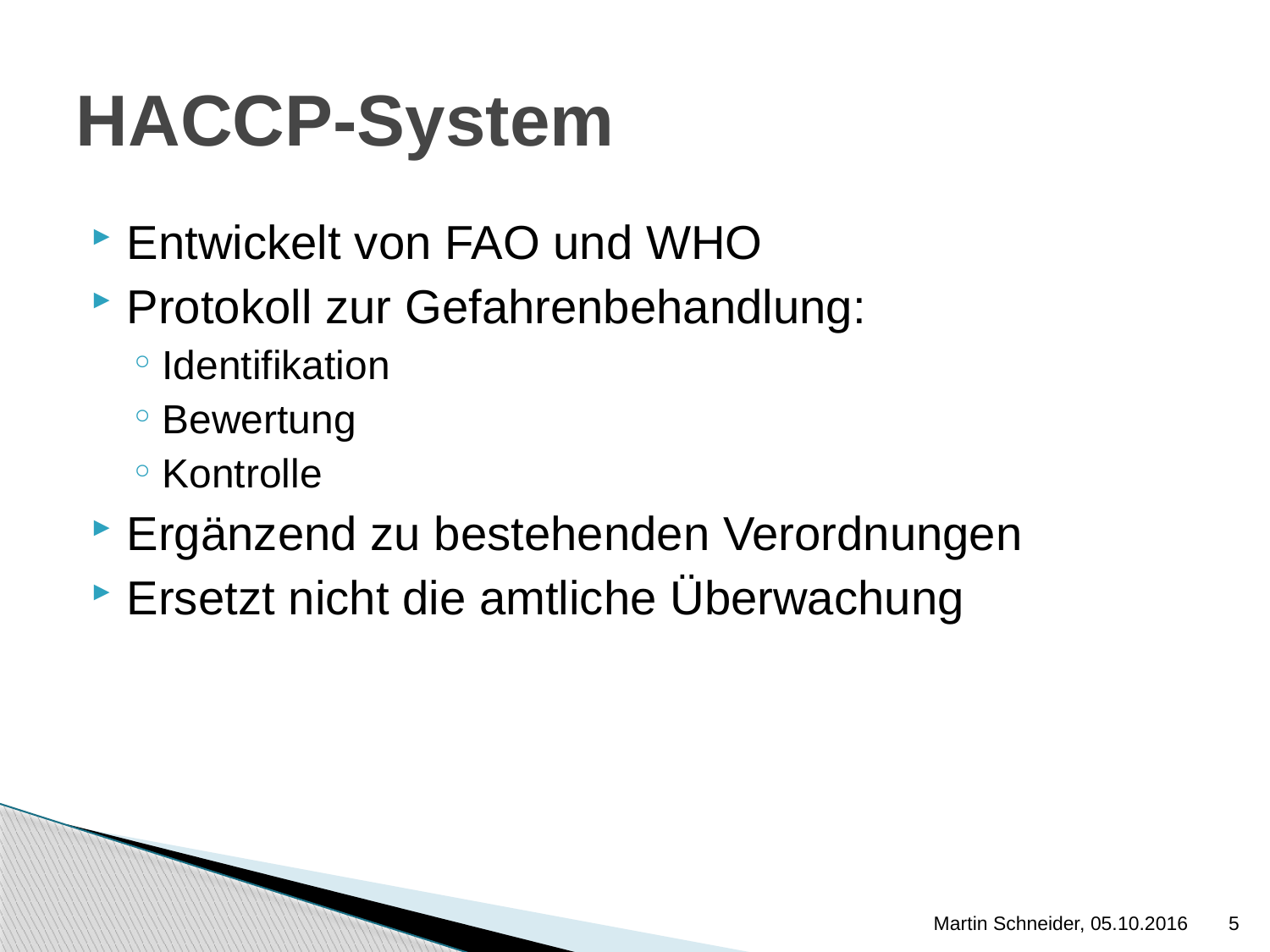

# HACCP-System
Entwickelt von FAO und WHO
Protokoll zur Gefahrenbehandlung:
Identifikation
Bewertung
Kontrolle
Ergänzend zu bestehenden Verordnungen
Ersetzt nicht die amtliche Überwachung
Martin Schneider, 05.10.2016
5